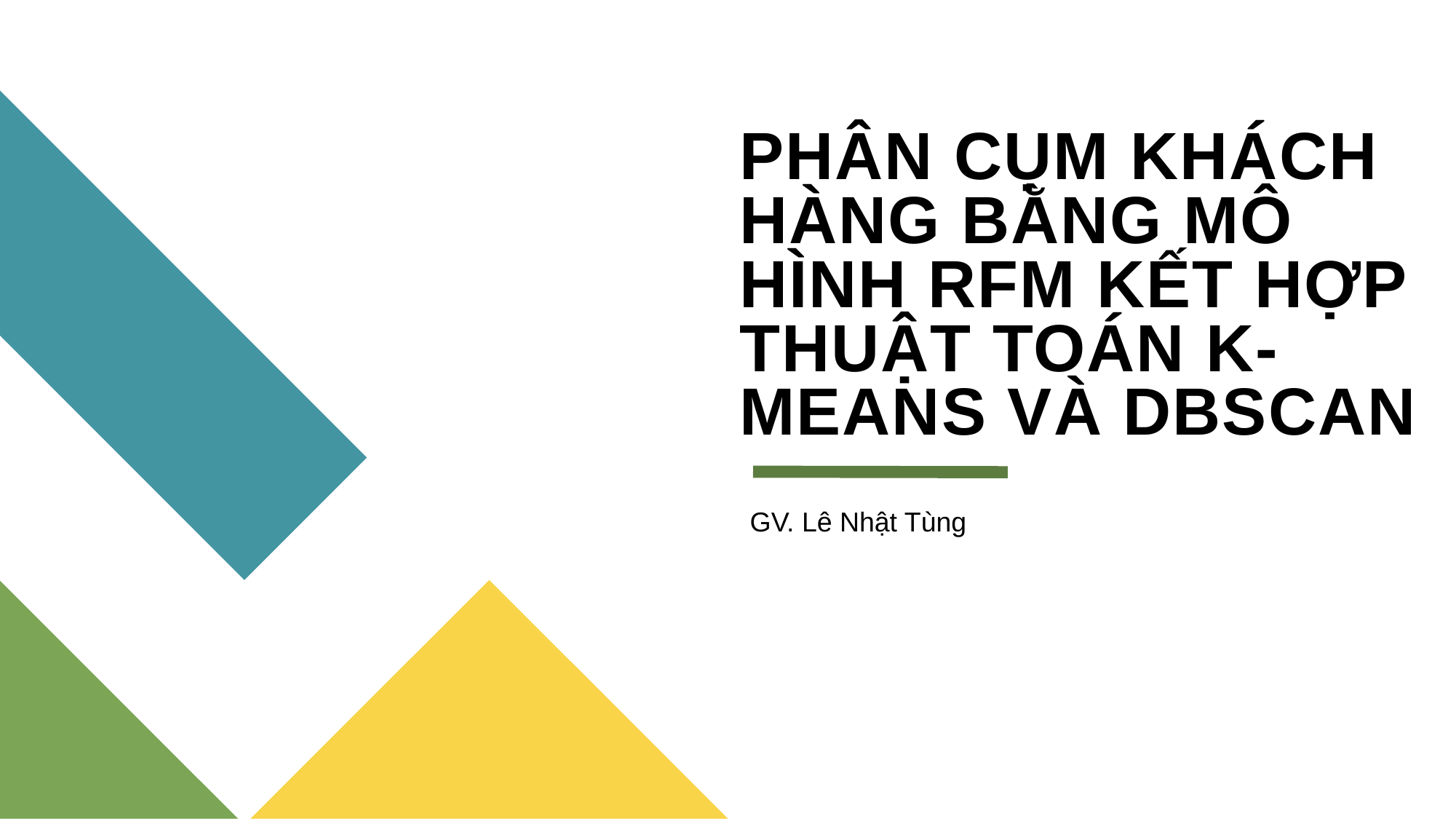

# PHÂN CỤM KHÁCH HÀNG BẰNG MÔ HÌNH RFM KẾT HỢP THUẬT TOÁN K-MEANS VÀ DBSCAN
GV. Lê Nhật Tùng